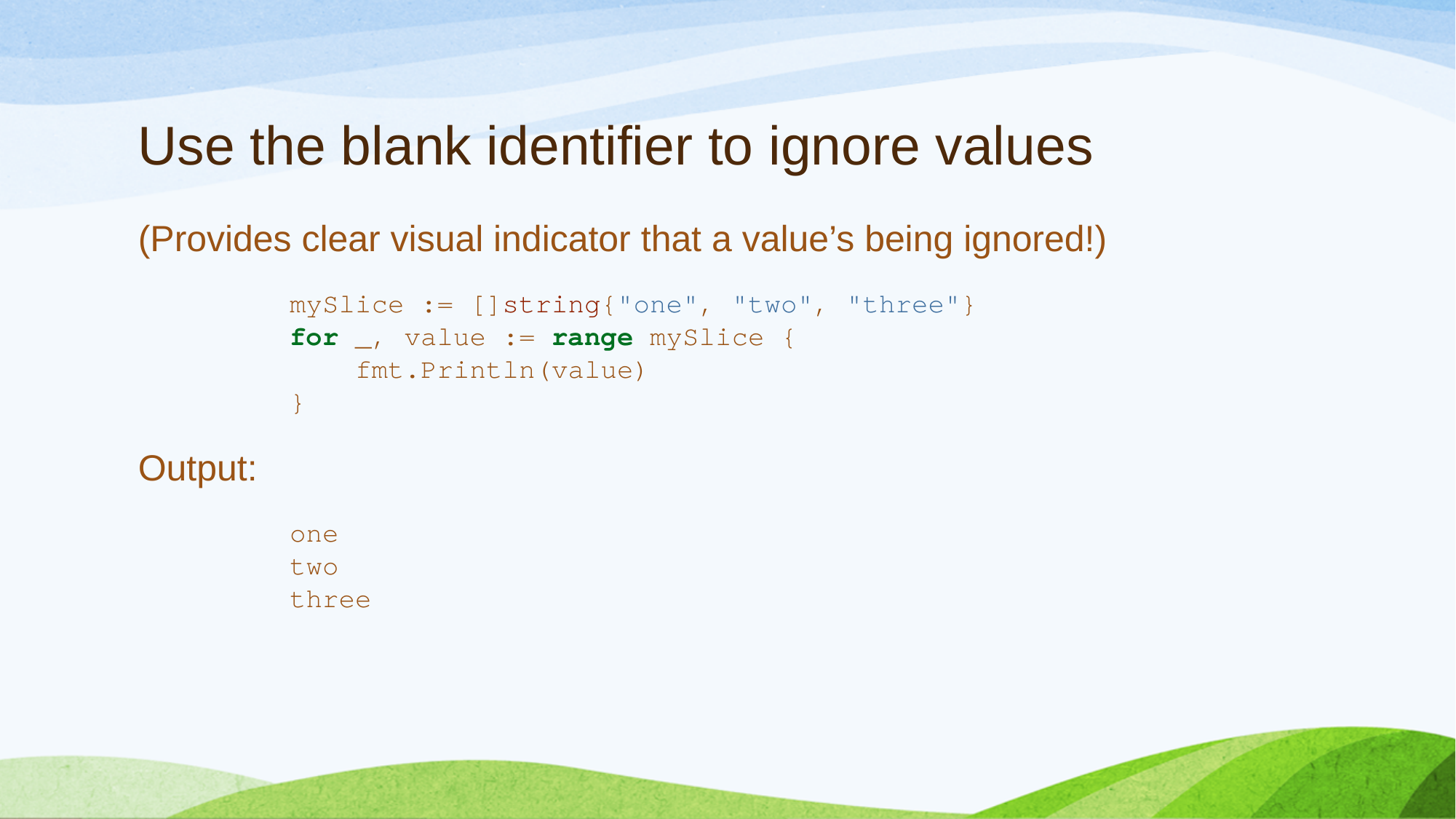

# Use the blank identifier to ignore values
(Provides clear visual indicator that a value’s being ignored!)
mySlice := []string{"one", "two", "three"}
for _, value := range mySlice {
    fmt.Println(value)
}
Output:
one
two
three